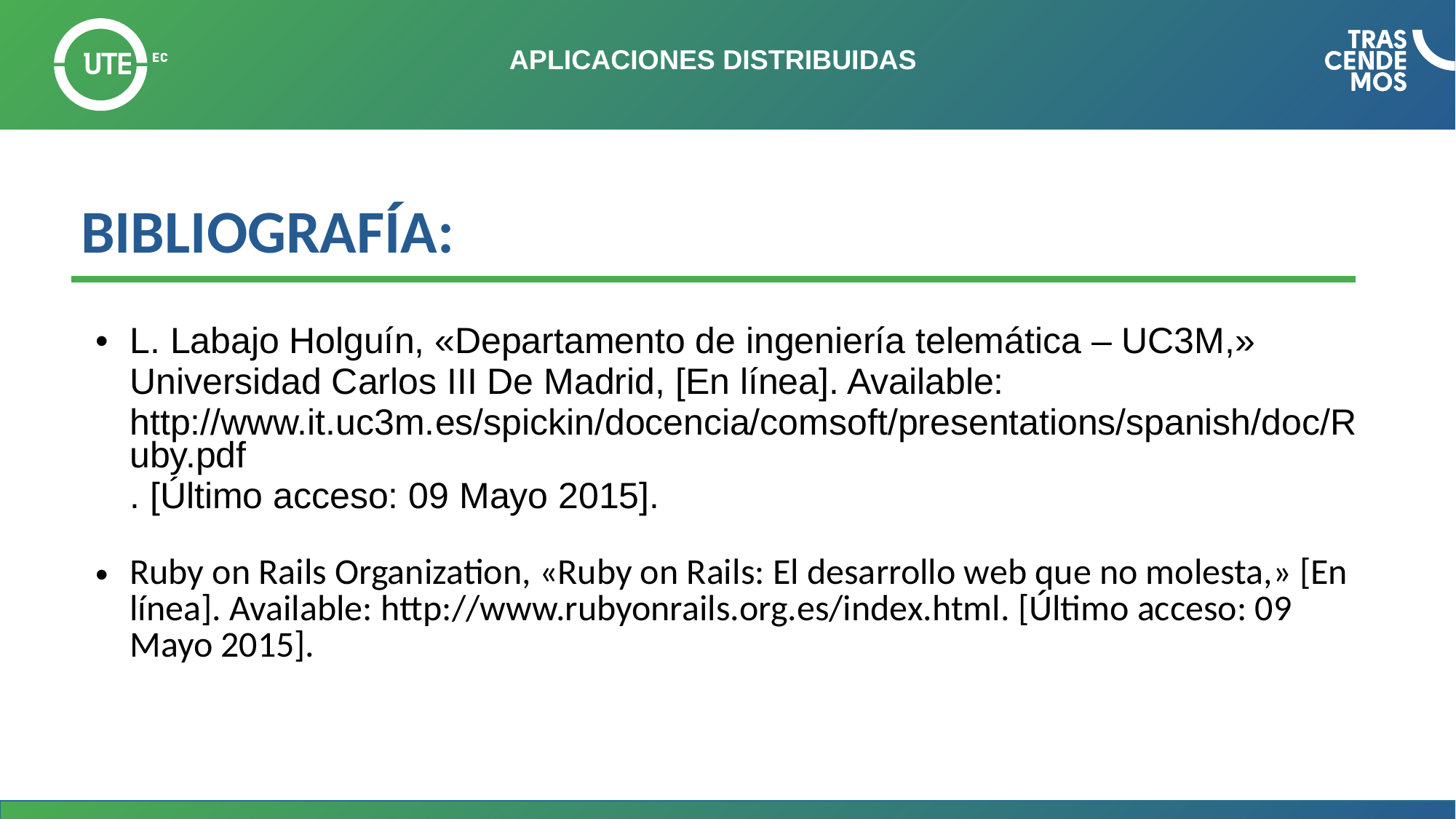

# APLICACIONES DISTRIBUIDAS
BIBLIOGRAFÍA:
| L. Labajo Holguín, «Departamento de ingeniería telemática – UC3M,» Universidad Carlos III De Madrid, [En línea]. Available: http://www.it.uc3m.es/spickin/docencia/comsoft/presentations/spanish/doc/Ruby.pdf. [Último acceso: 09 Mayo 2015]. Ruby on Rails Organization, «Ruby on Rails: El desarrollo web que no molesta,» [En línea]. Available: http://www.rubyonrails.org.es/index.html. [Último acceso: 09 Mayo 2015]. |
| --- |